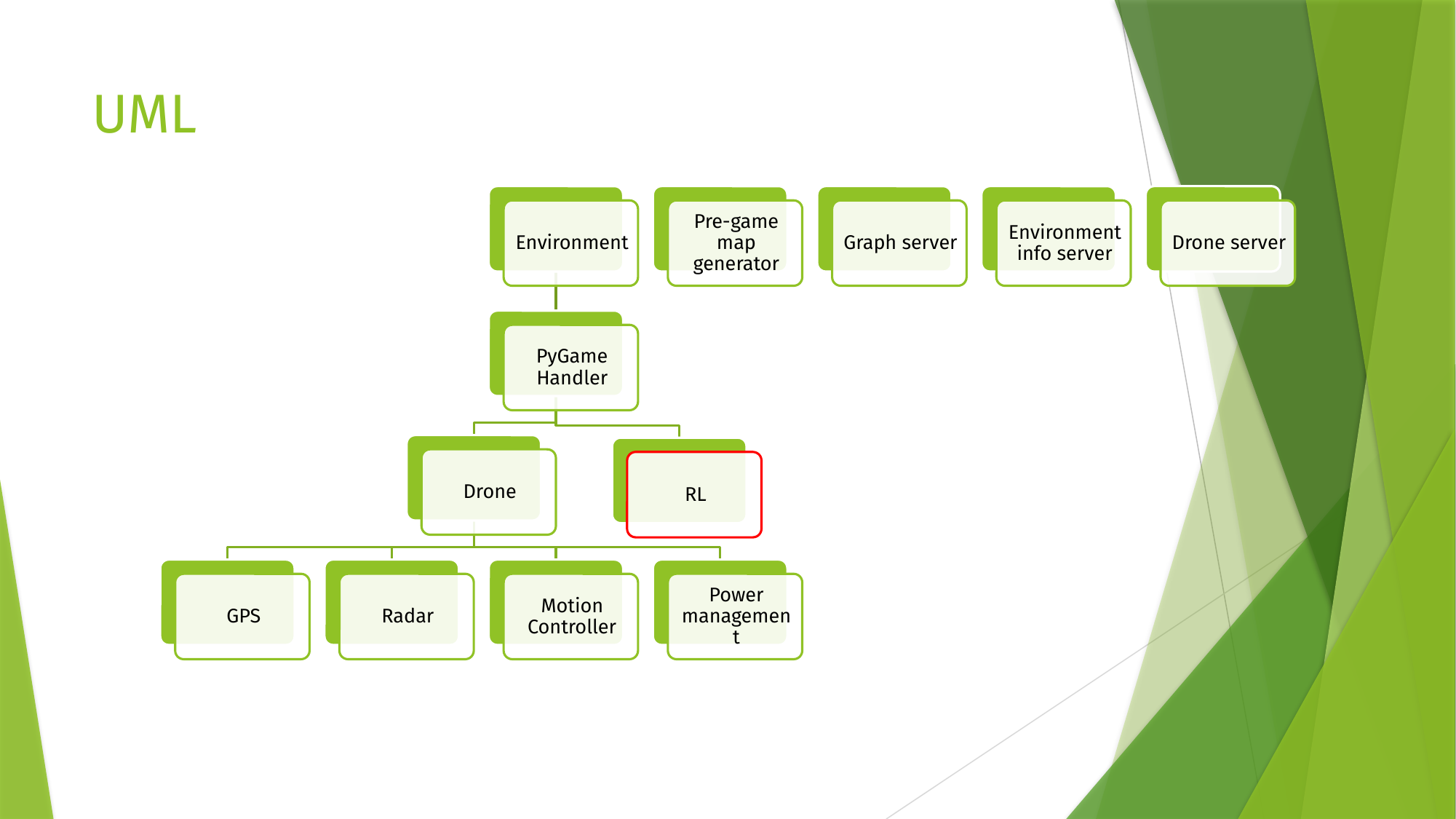

Environment
PyGame Handler
Drone
GPS
Radar
Motion Controller
Power management
RL
Pre-game map generator
Graph server
Environment info server
Drone server
# UML